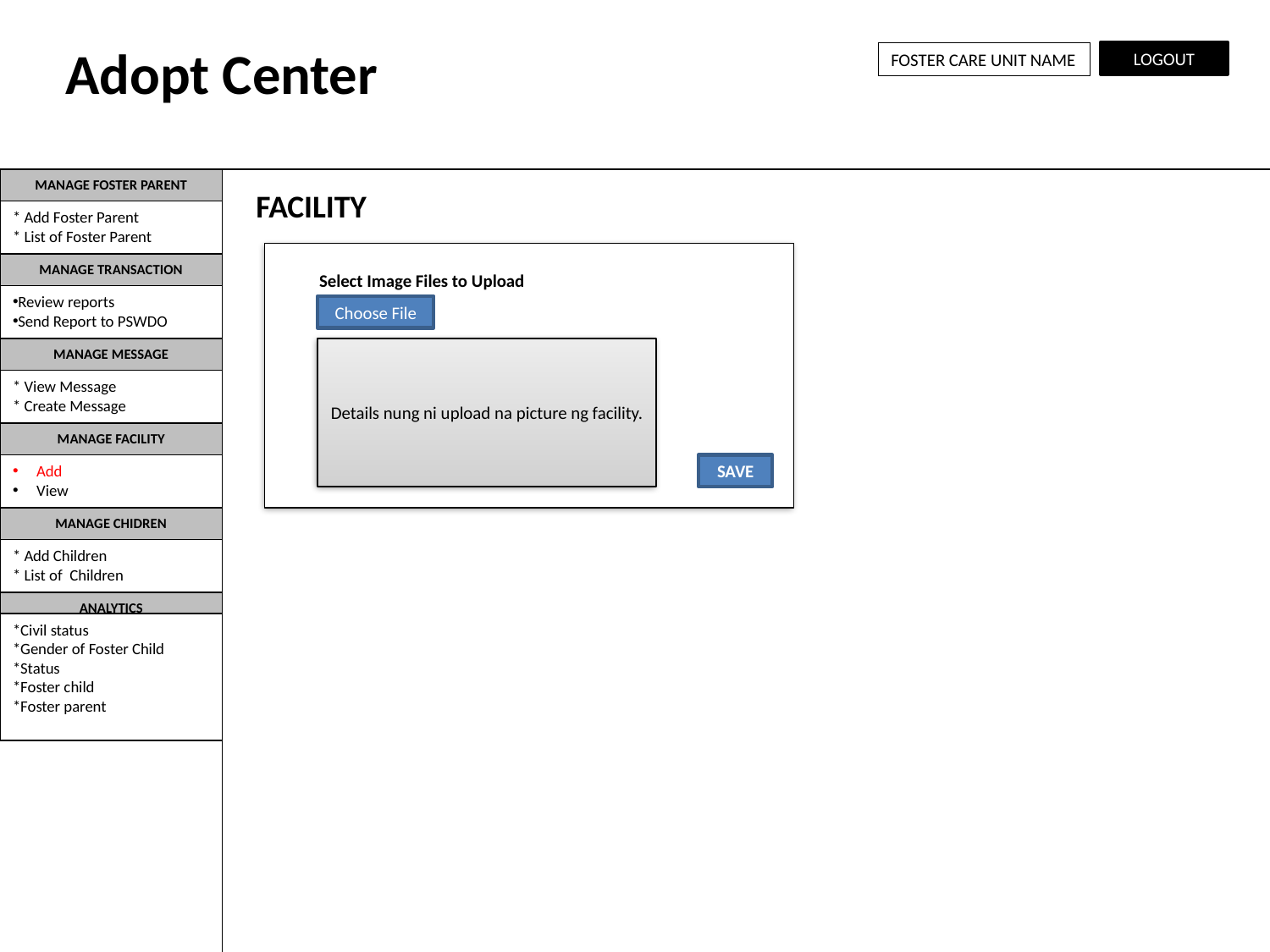

Adopt Center
FOSTER CARE UNIT NAME
LOGOUT
MANAGE FOSTER PARENT
FACILITY
* Add Foster Parent
* List of Foster Parent

MANAGE TRANSACTION
Select Image Files to Upload
Review reports
Send Report to PSWDO
Choose File
MANAGE MESSAGE
Details nung ni upload na picture ng facility.
* View Message
* Create Message
MANAGE FACILITY
Add
View
SAVE
MANAGE CHIDREN
* Add Children
* List of  Children
ANALYTICS
*Civil status
*Gender of Foster Child
*Status
*Foster child
*Foster parent